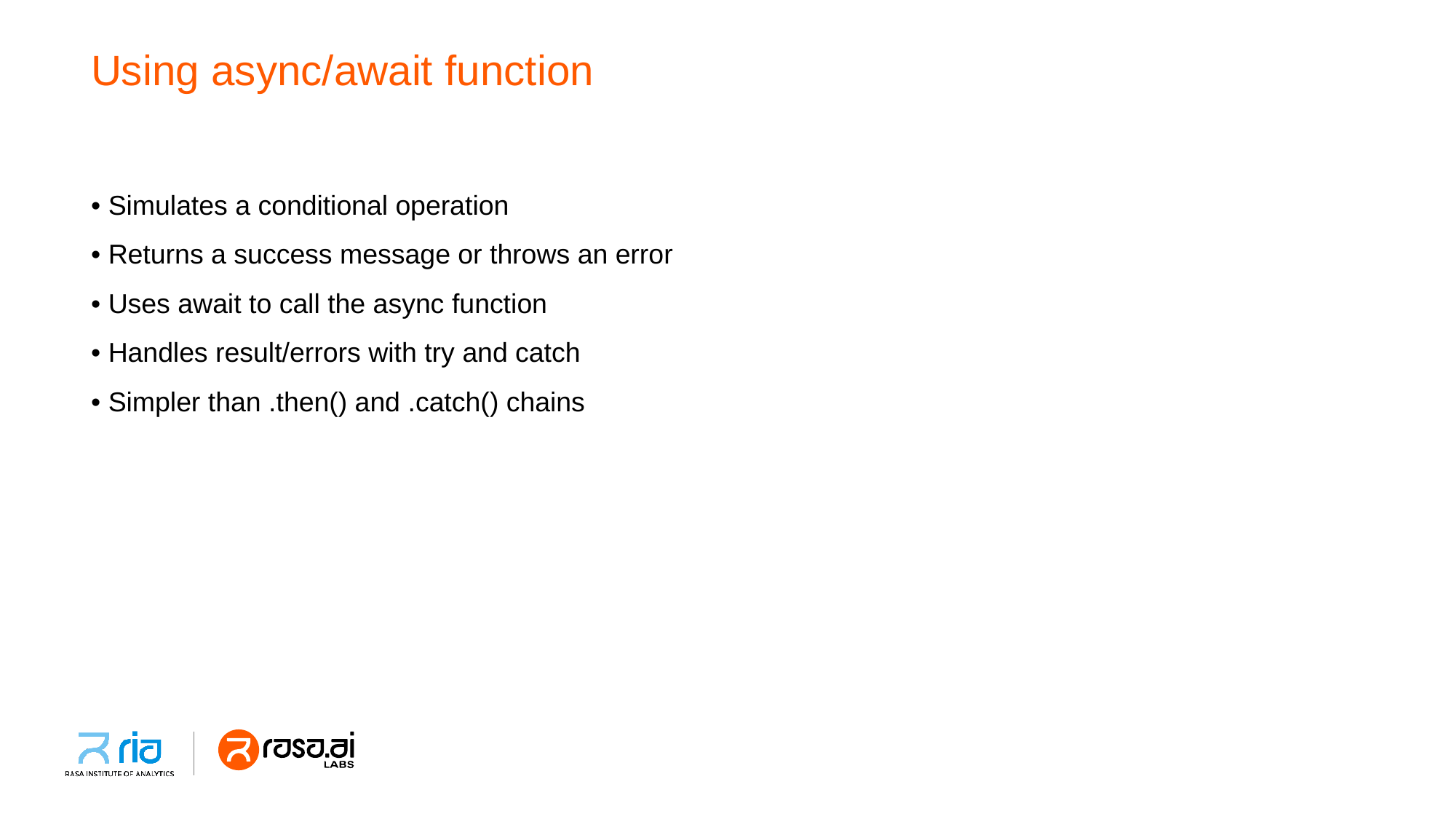

# Using async/await function
• Simulates a conditional operation
• Returns a success message or throws an error
• Uses await to call the async function
• Handles result/errors with try and catch
• Simpler than .then() and .catch() chains